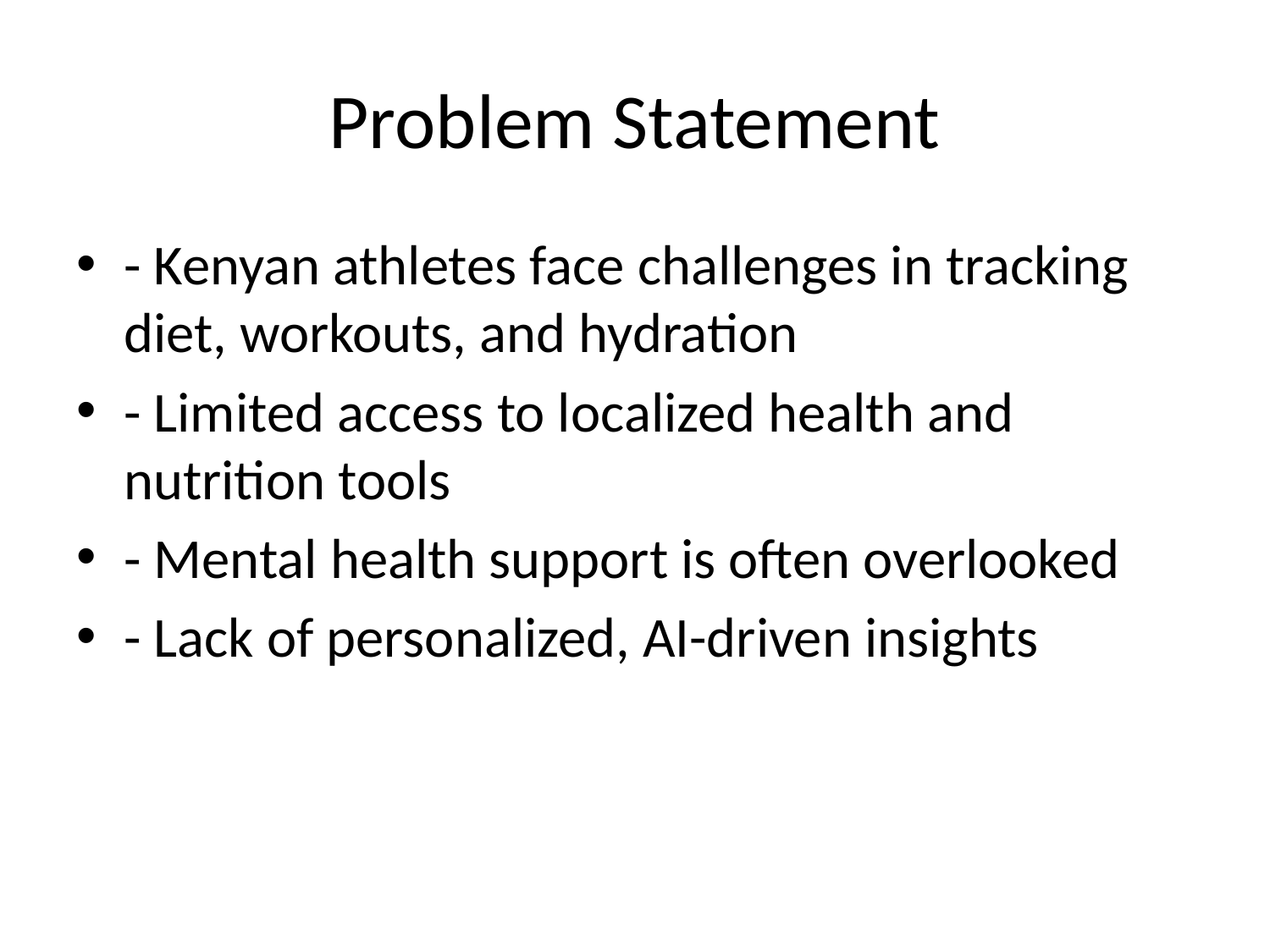

# Problem Statement
- Kenyan athletes face challenges in tracking diet, workouts, and hydration
- Limited access to localized health and nutrition tools
- Mental health support is often overlooked
- Lack of personalized, AI-driven insights